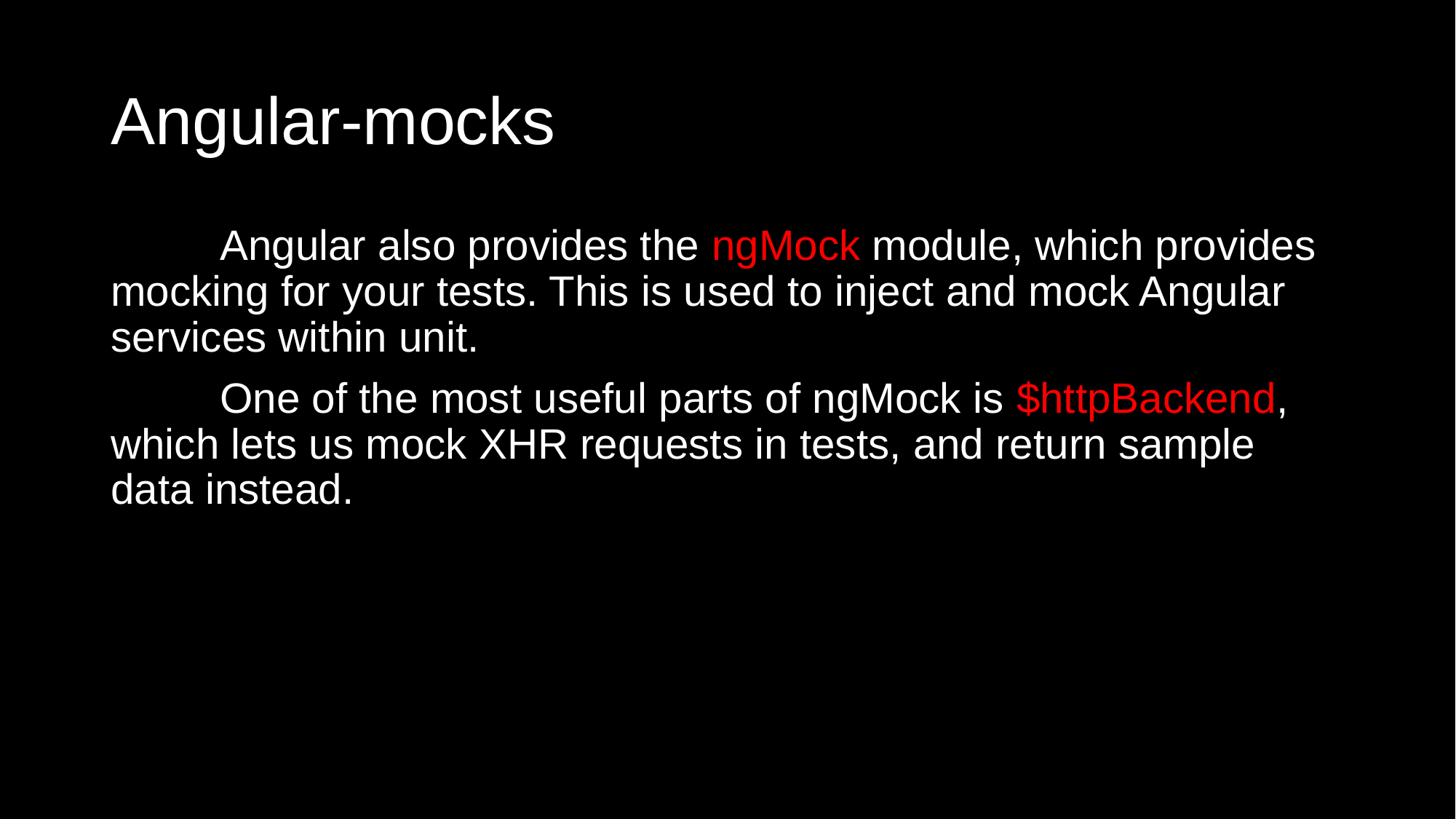

# Angular-mocks
	Angular also provides the ngMock module, which provides mocking for your tests. This is used to inject and mock Angular services within unit.
	One of the most useful parts of ngMock is $httpBackend, which lets us mock XHR requests in tests, and return sample data instead.